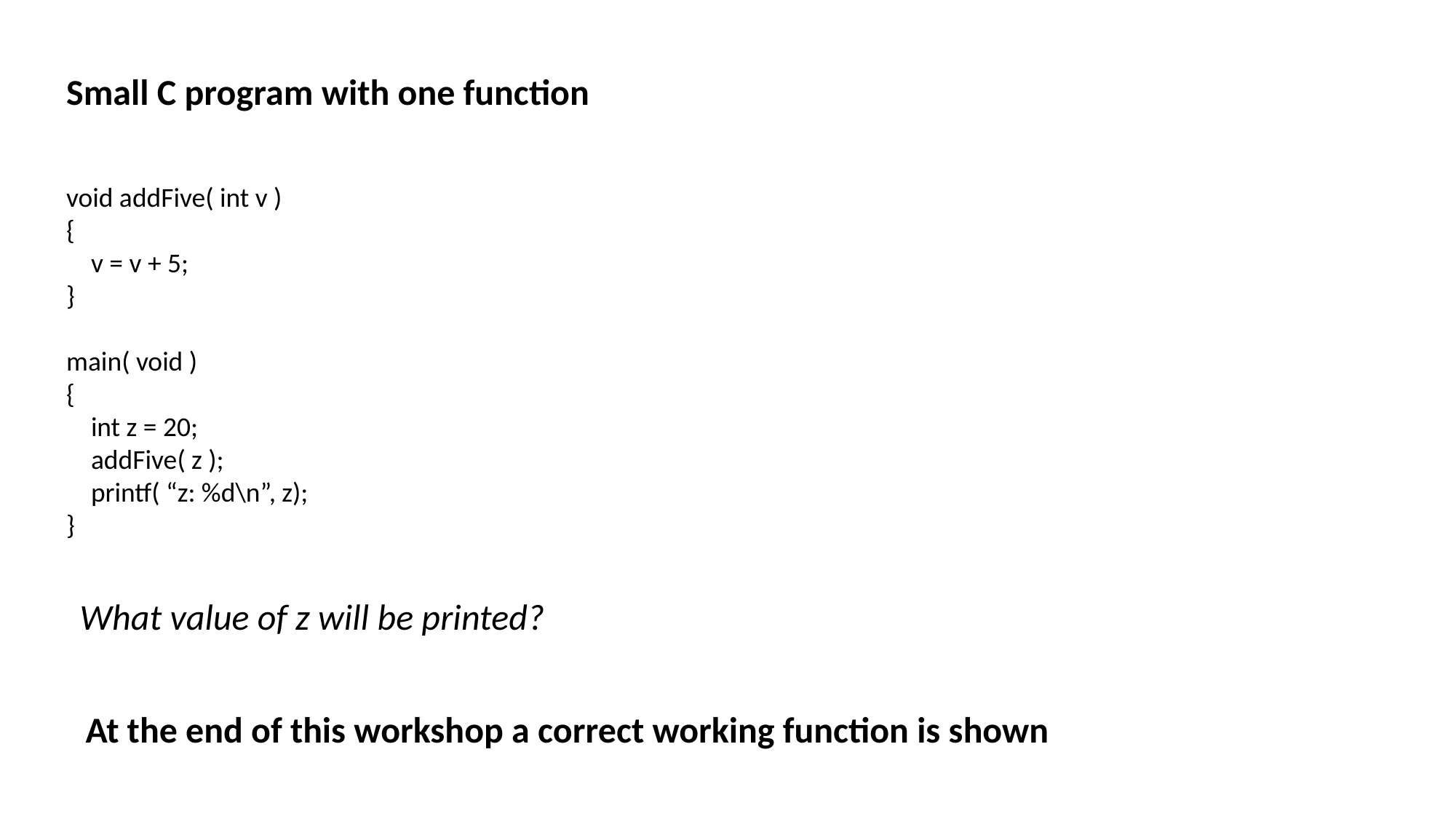

Small C program with one function
void addFive( int v )
{
    v = v + 5;
}

main( void )
{
    int z = 20;
    addFive( z );
    printf( “z: %d\n”, z);
}
What value of z will be printed?
At the end of this workshop a correct working function is shown